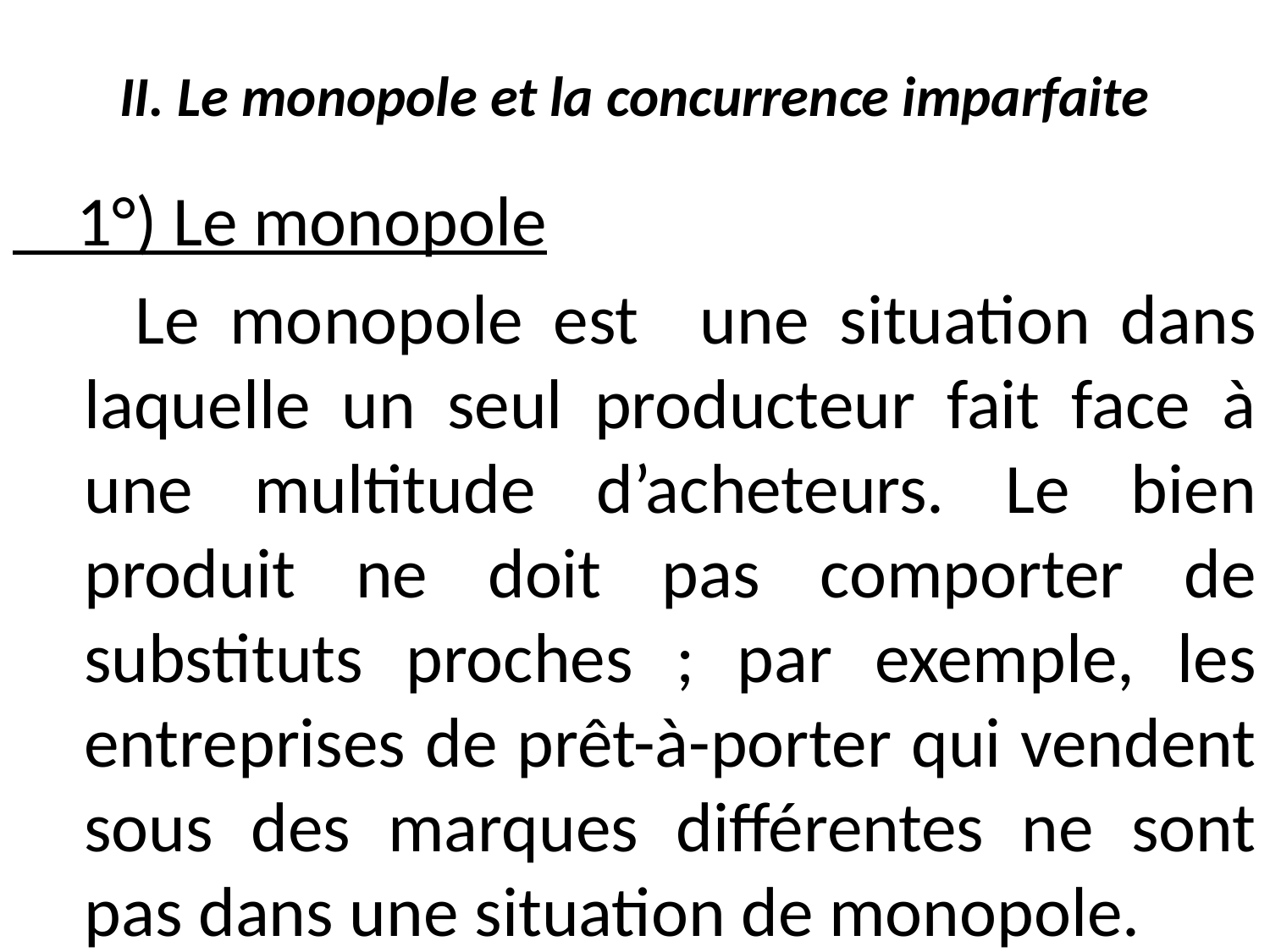

# II. Le monopole et la concurrence imparfaite
    1°) Le monopole
    Le monopole est  une situation dans laquelle un seul producteur fait face à une multitude d’acheteurs. Le bien produit ne doit pas comporter de substituts proches ; par exemple, les entreprises de prêt-à-porter qui vendent sous des marques différentes ne sont pas dans une situation de monopole.